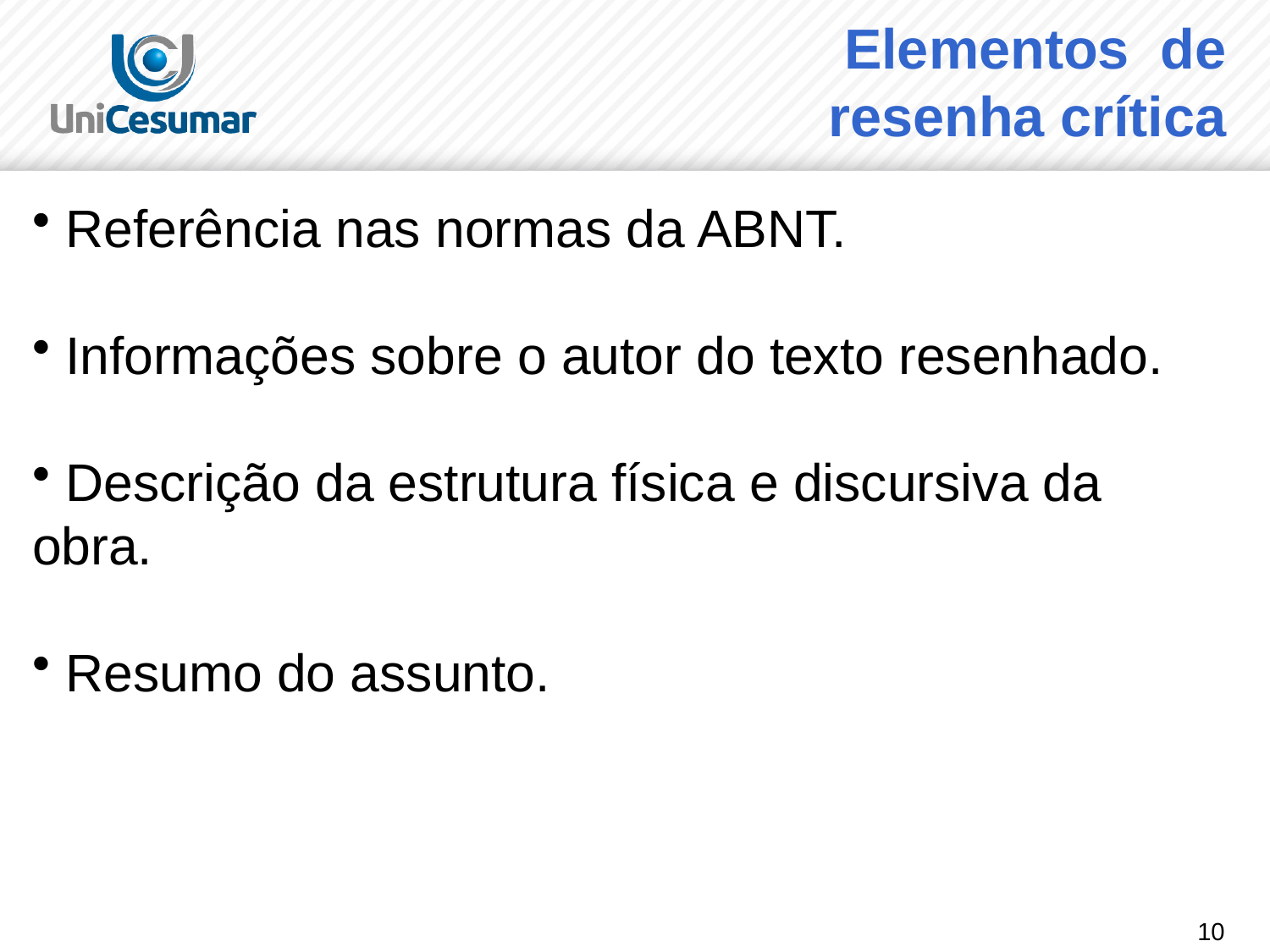

# Elementos  de resenha crítica
 Referência nas normas da ABNT.

 Informações sobre o autor do texto resenhado.

 Descrição da estrutura física e discursiva da obra.

 Resumo do assunto.